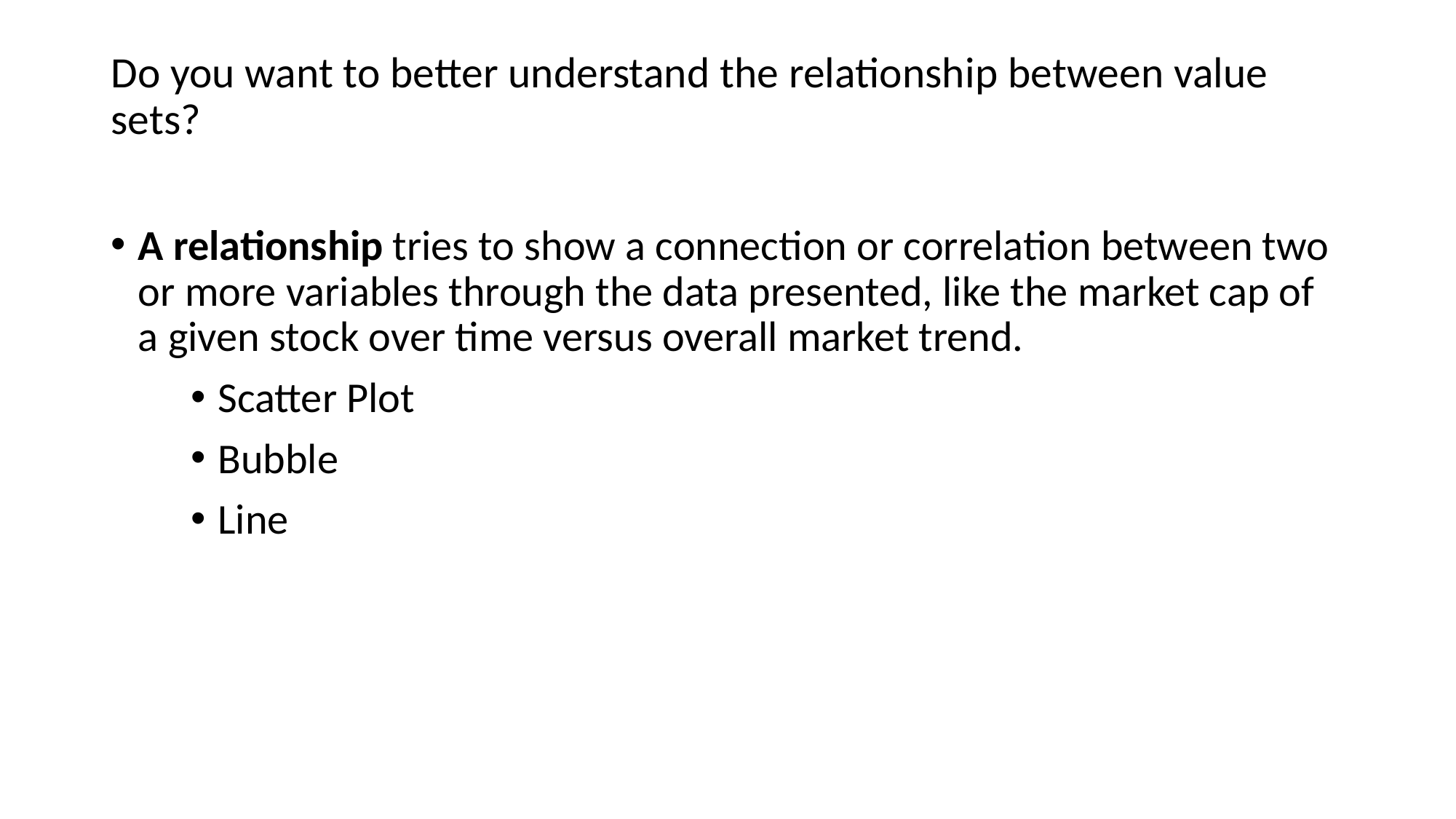

# Do you want to better understand the relationship between value sets?
A relationship tries to show a connection or correlation between two or more variables through the data presented, like the market cap of a given stock over time versus overall market trend.
Scatter Plot
Bubble
Line